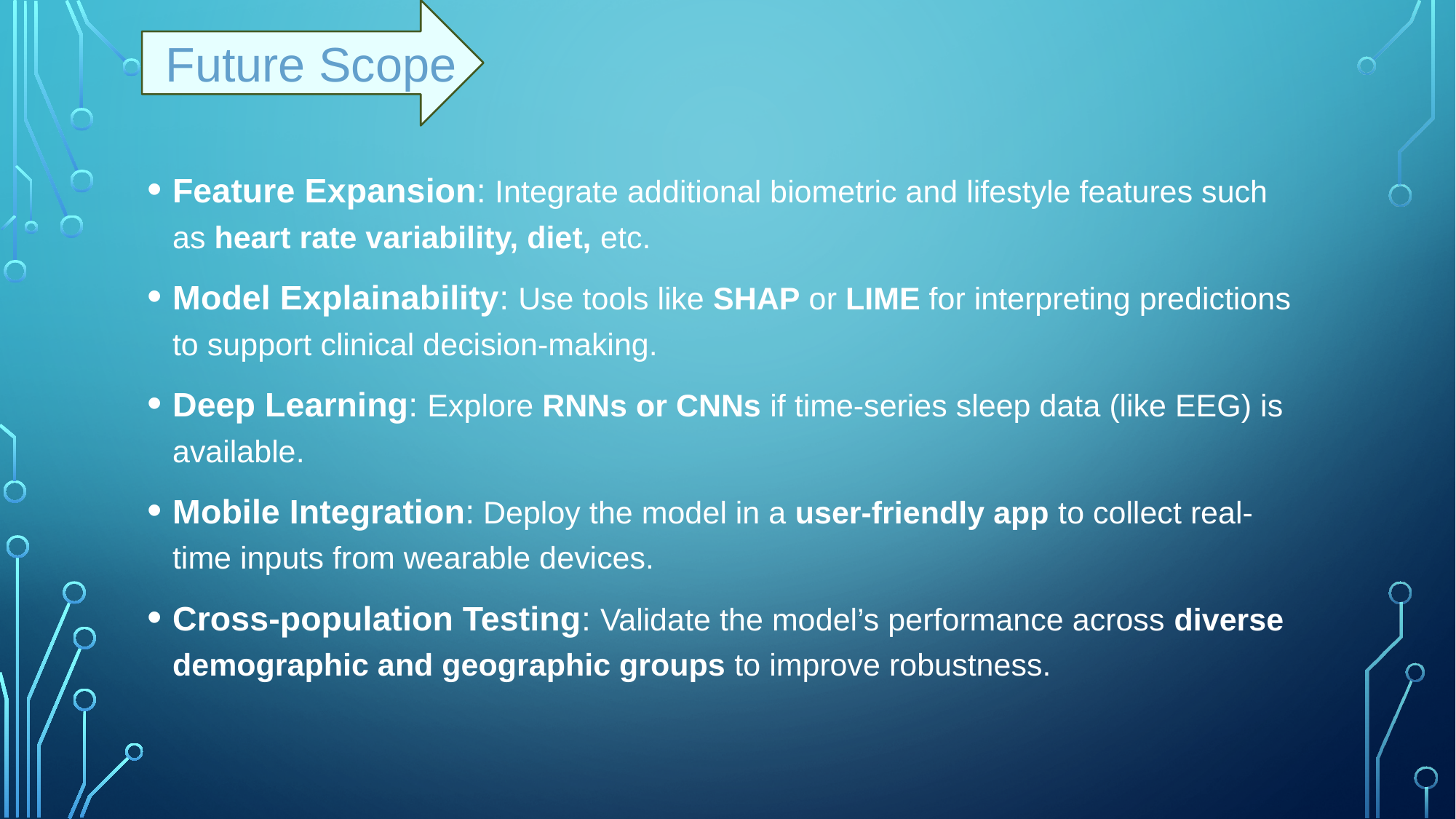

Future Scope
Feature Expansion: Integrate additional biometric and lifestyle features such as heart rate variability, diet, etc.
Model Explainability: Use tools like SHAP or LIME for interpreting predictions to support clinical decision-making.
Deep Learning: Explore RNNs or CNNs if time-series sleep data (like EEG) is available.
Mobile Integration: Deploy the model in a user-friendly app to collect real-time inputs from wearable devices.
Cross-population Testing: Validate the model’s performance across diverse demographic and geographic groups to improve robustness.